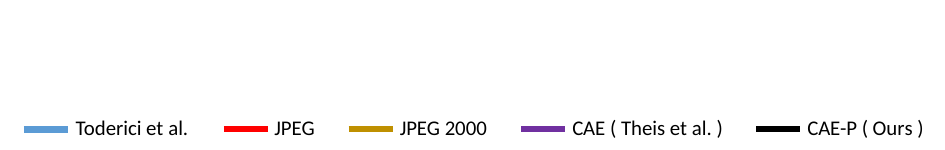

CAE-P ( Ours )
CAE ( Theis et al. )
JPEG 2000
JPEG
Toderici et al.